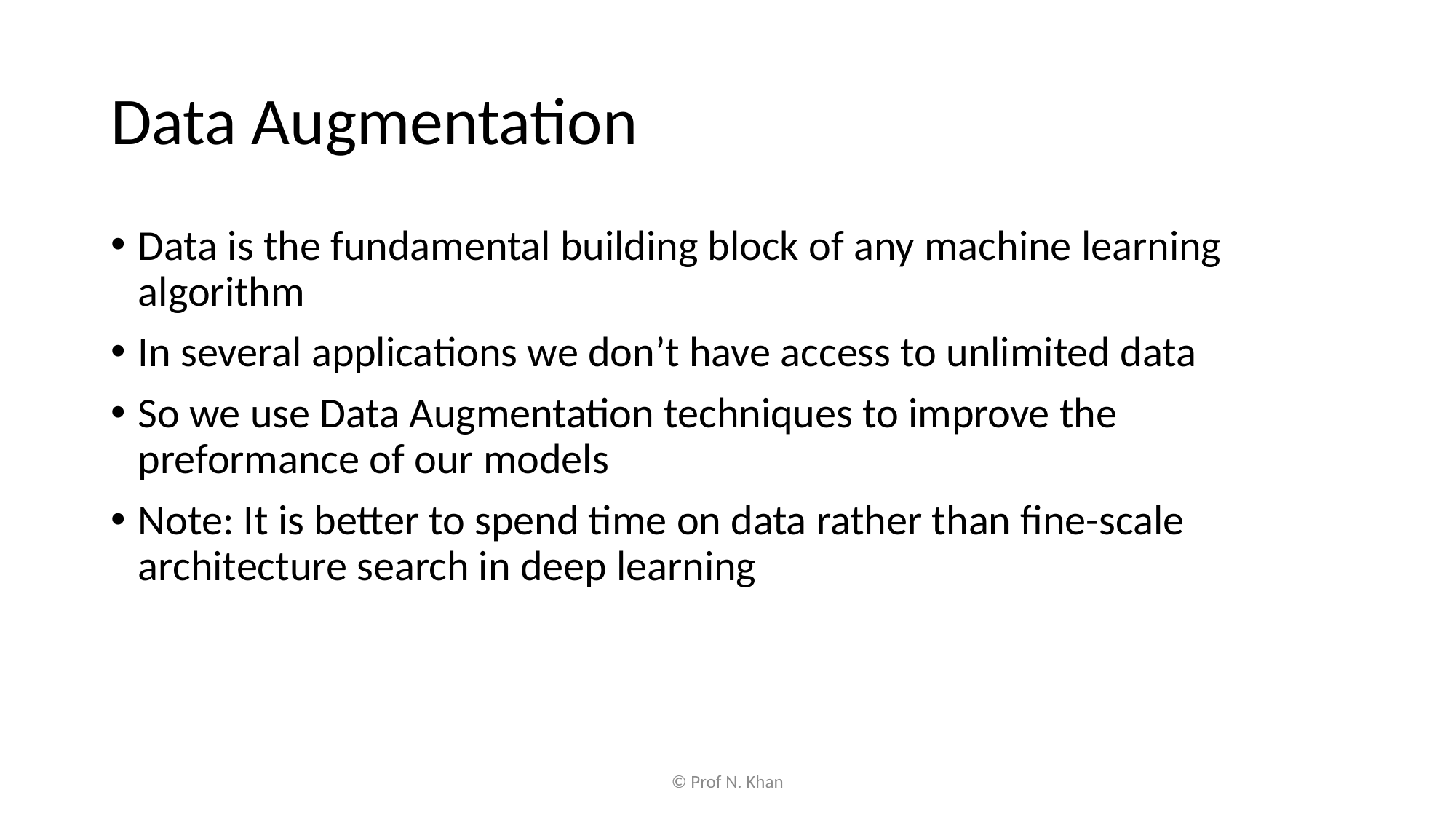

# Data Augmentation
Data is the fundamental building block of any machine learning algorithm
In several applications we don’t have access to unlimited data
So we use Data Augmentation techniques to improve the preformance of our models
Note: It is better to spend time on data rather than fine-scale architecture search in deep learning
© Prof N. Khan